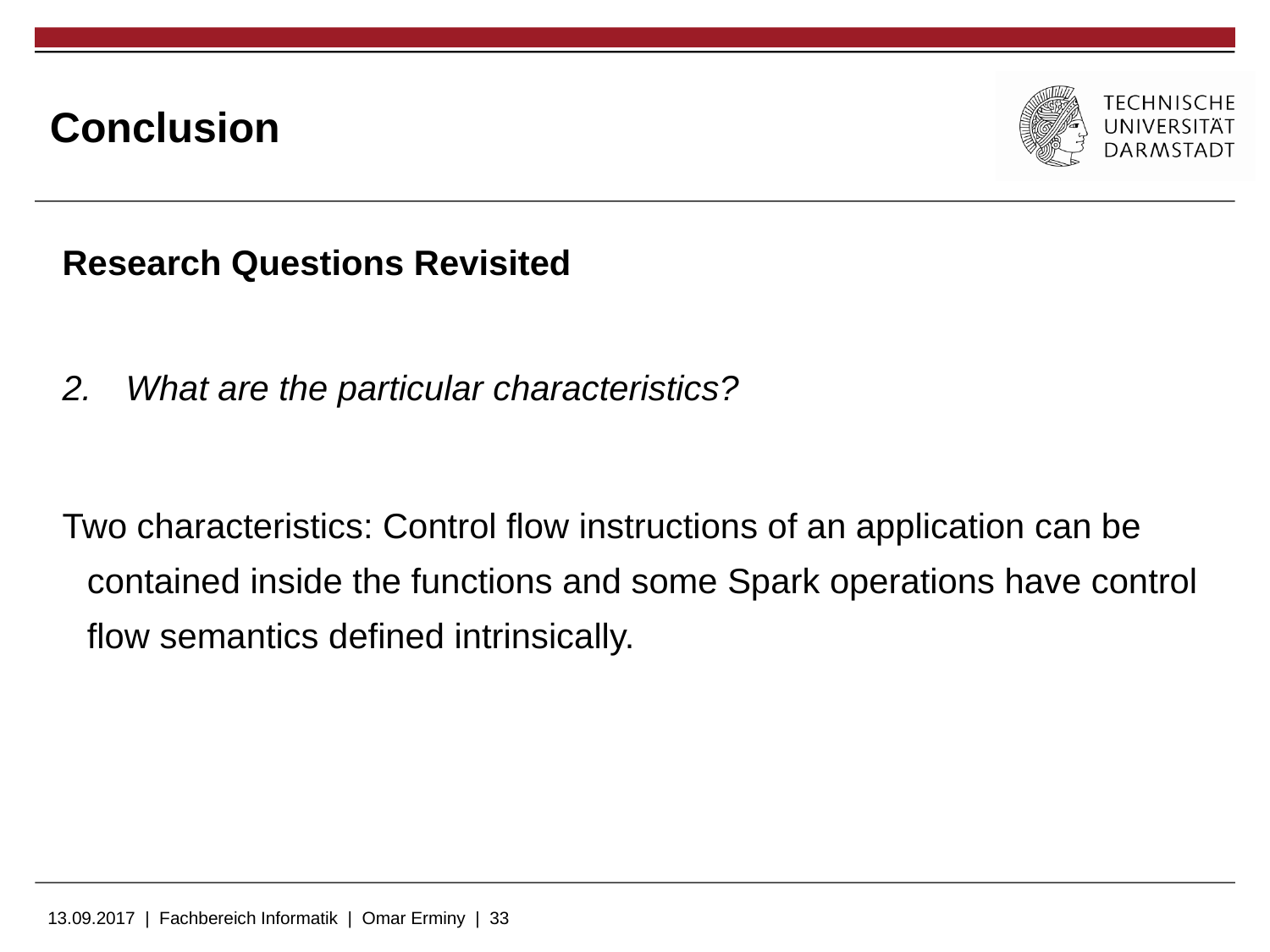

# Conclusion
Research Questions Revisited

What are the particular characteristics?

Two characteristics: Control flow instructions of an application can be contained inside the functions and some Spark operations have control flow semantics defined intrinsically.